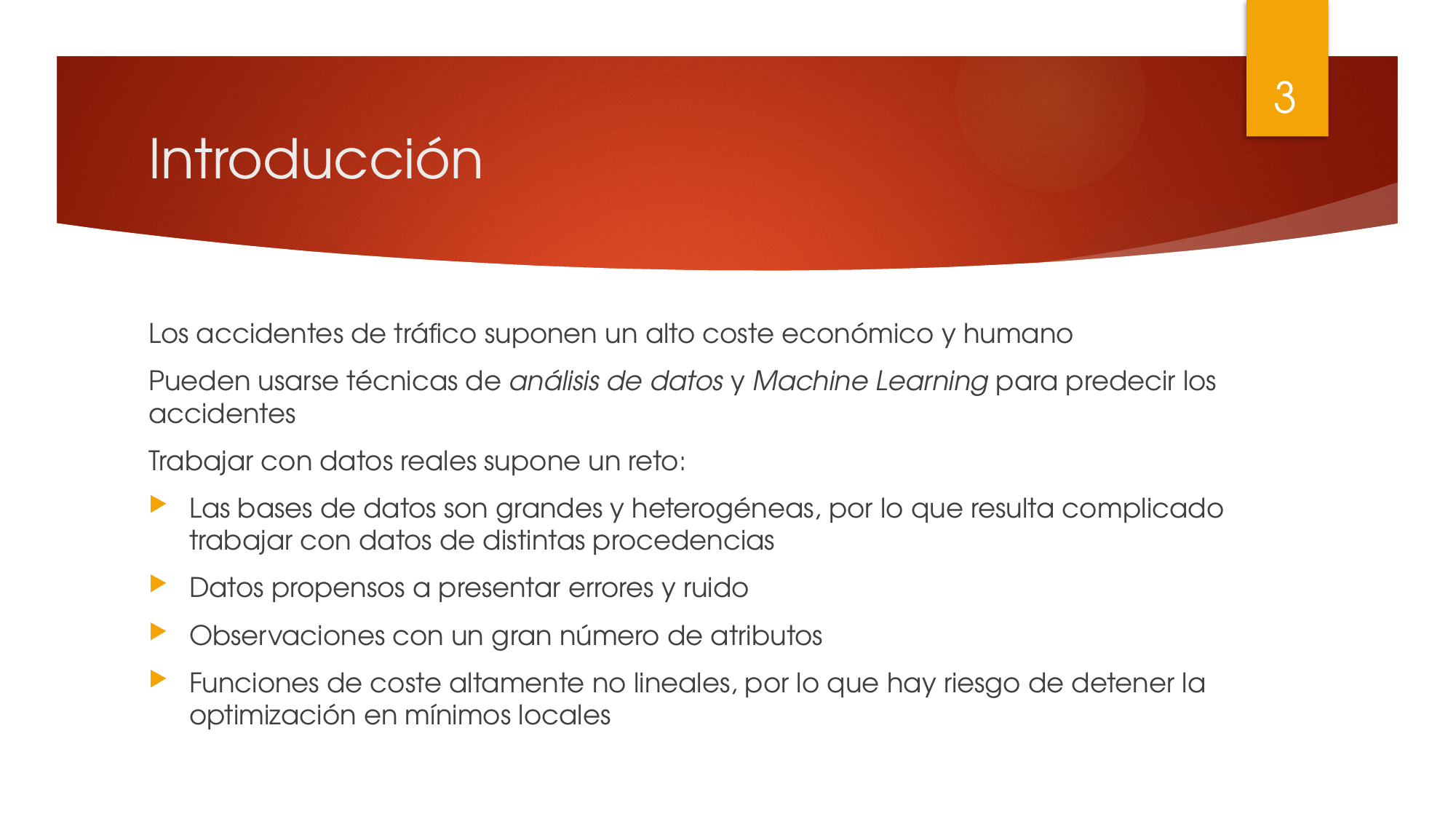

3
# Introducción
Los accidentes de tráfico suponen un alto coste económico y humano
Pueden usarse técnicas de análisis de datos y Machine Learning para predecir los accidentes
Trabajar con datos reales supone un reto:
Las bases de datos son grandes y heterogéneas, por lo que resulta complicado trabajar con datos de distintas procedencias
Datos propensos a presentar errores y ruido
Observaciones con un gran número de atributos
Funciones de coste altamente no lineales, por lo que hay riesgo de detener la optimización en mínimos locales